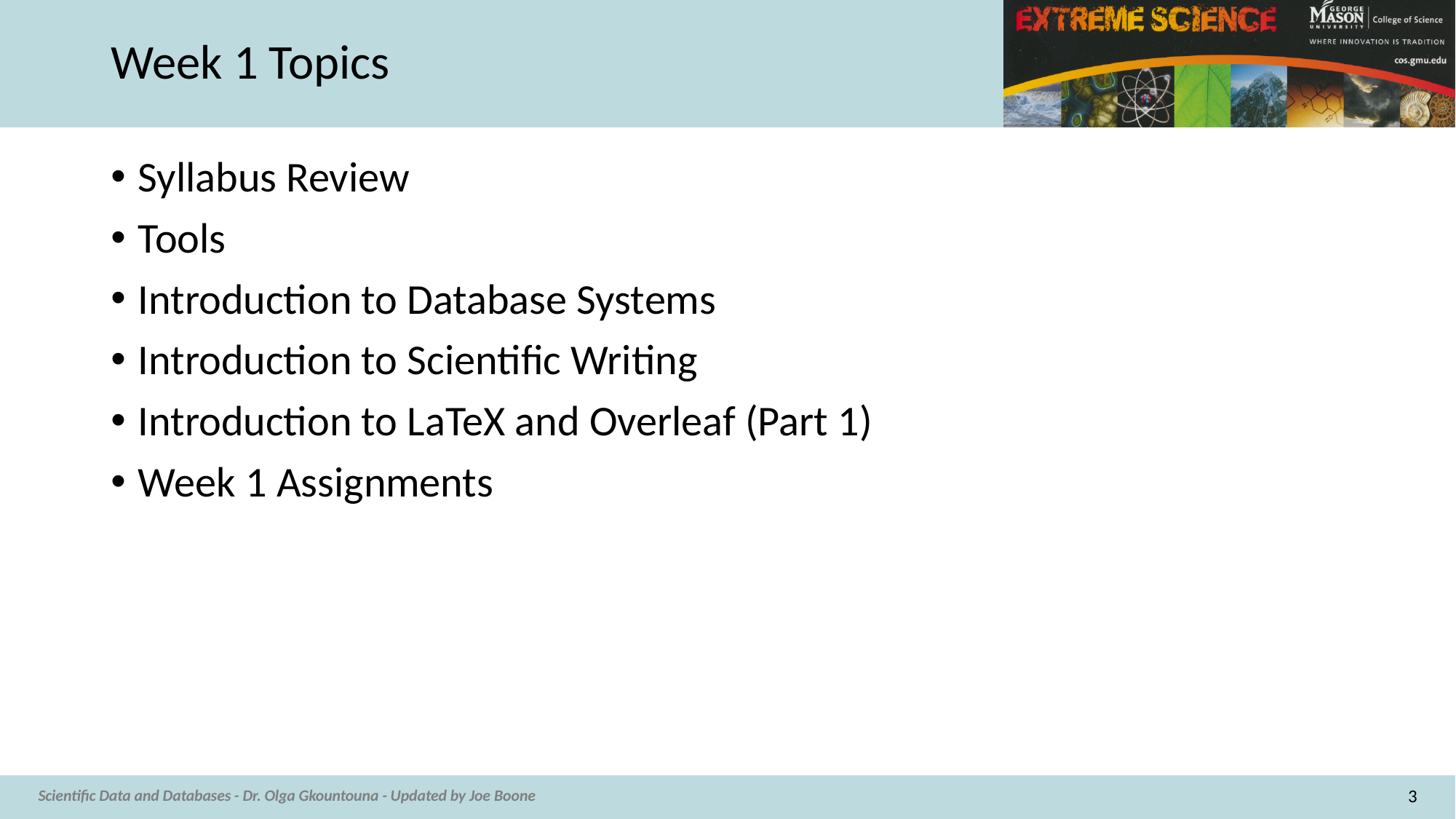

# Week 1 Topics
Syllabus Review
Tools
Introduction to Database Systems
Introduction to Scientific Writing
Introduction to LaTeX and Overleaf (Part 1)
Week 1 Assignments

3
Scientific Data and Databases - Dr. Olga Gkountouna - Updated by Joe Boone